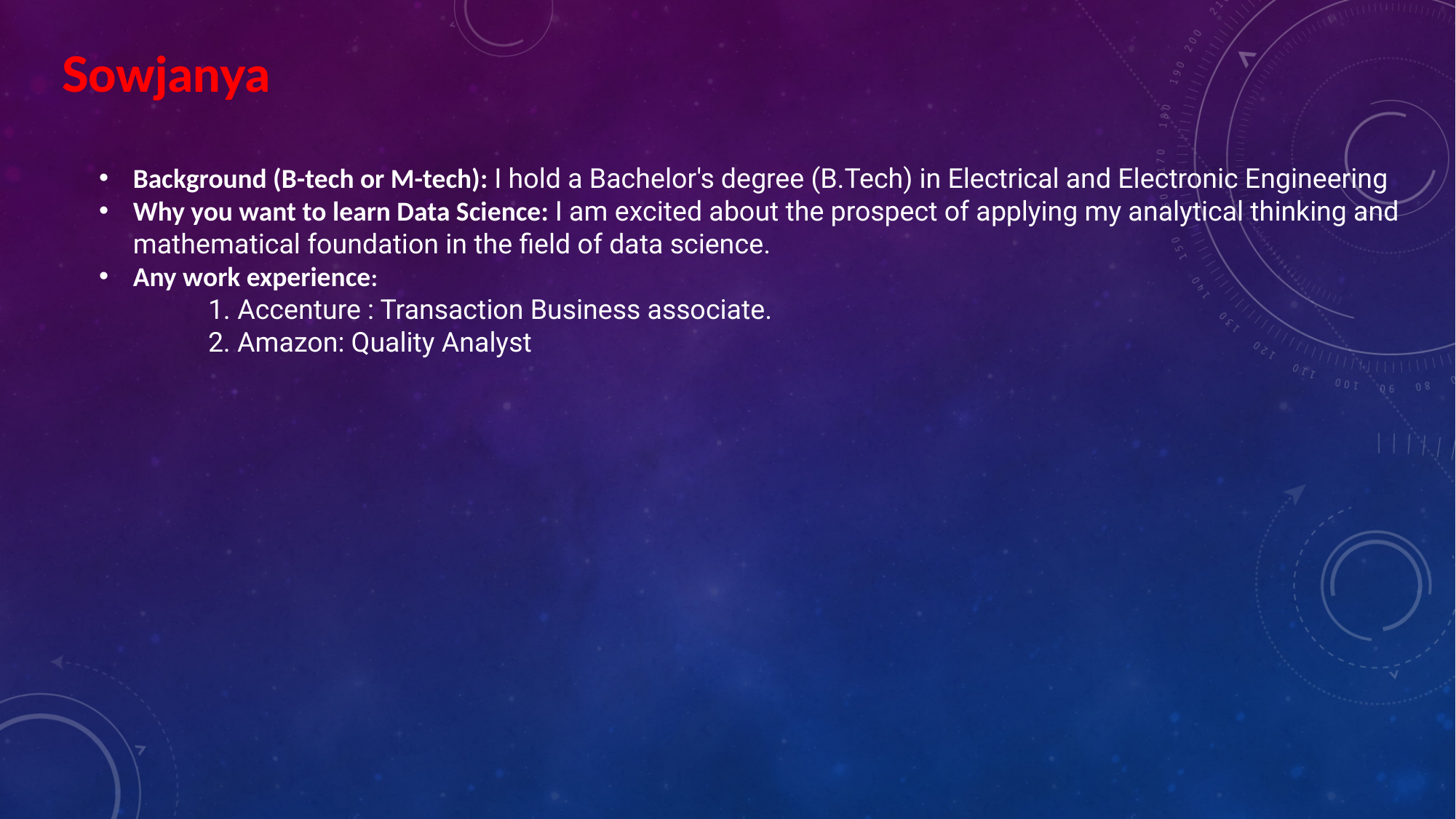

Sowjanya
Background (B-tech or M-tech): I hold a Bachelor's degree (B.Tech) in Electrical and Electronic Engineering
Why you want to learn Data Science: I am excited about the prospect of applying my analytical thinking and mathematical foundation in the field of data science.
Any work experience:
	1. Accenture : Transaction Business associate.
	2. Amazon: Quality Analyst